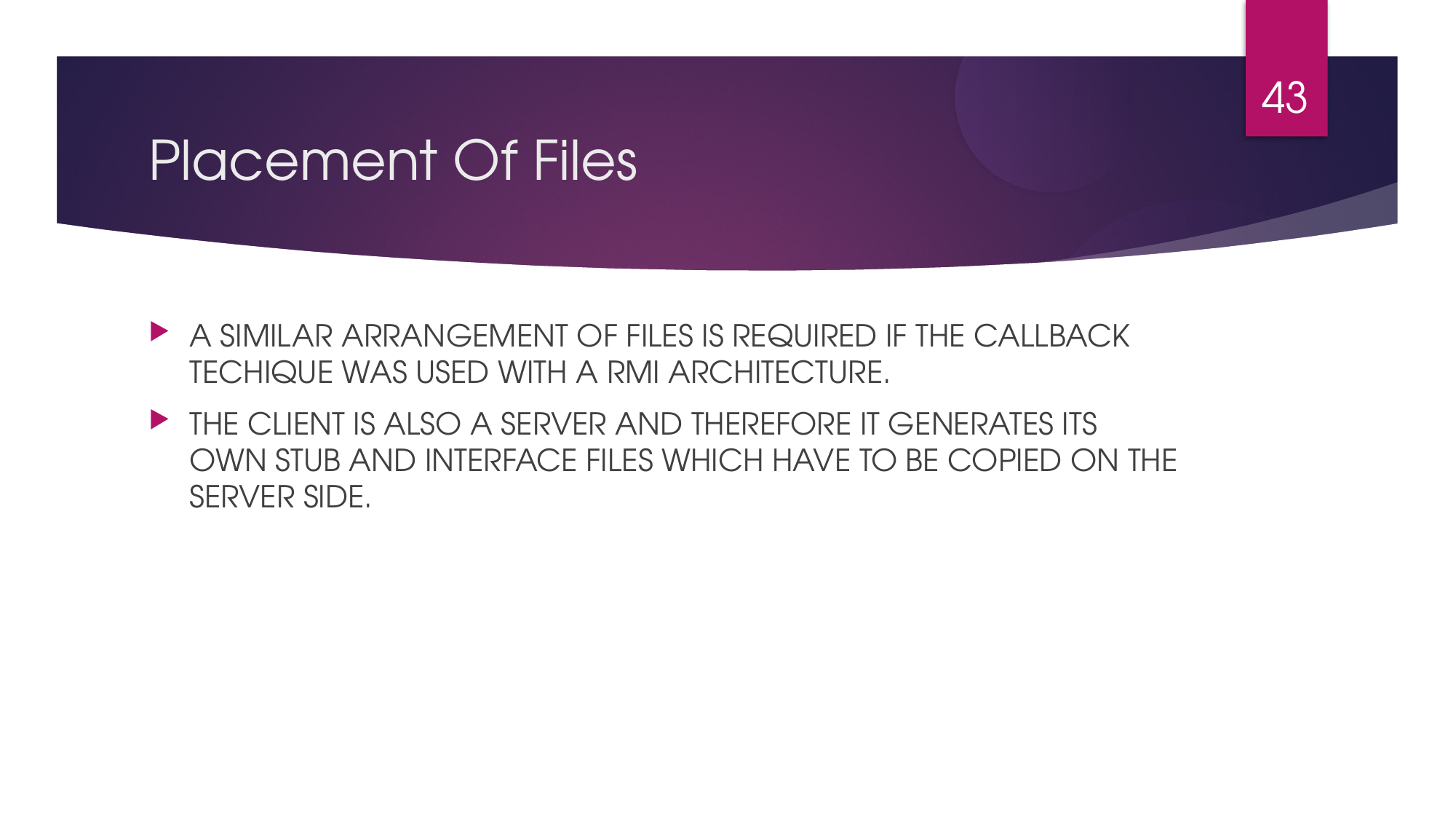

43
Placement Of Files
A SIMILAR ARRANGEMENT OF FILES IS REQUIRED IF THE CALLBACK TECHIQUE WAS USED WITH A RMI ARCHITECTURE.
THE CLIENT IS ALSO A SERVER AND THEREFORE IT GENERATES ITS OWN STUB AND INTERFACE FILES WHICH HAVE TO BE COPIED ON THE SERVER SIDE.